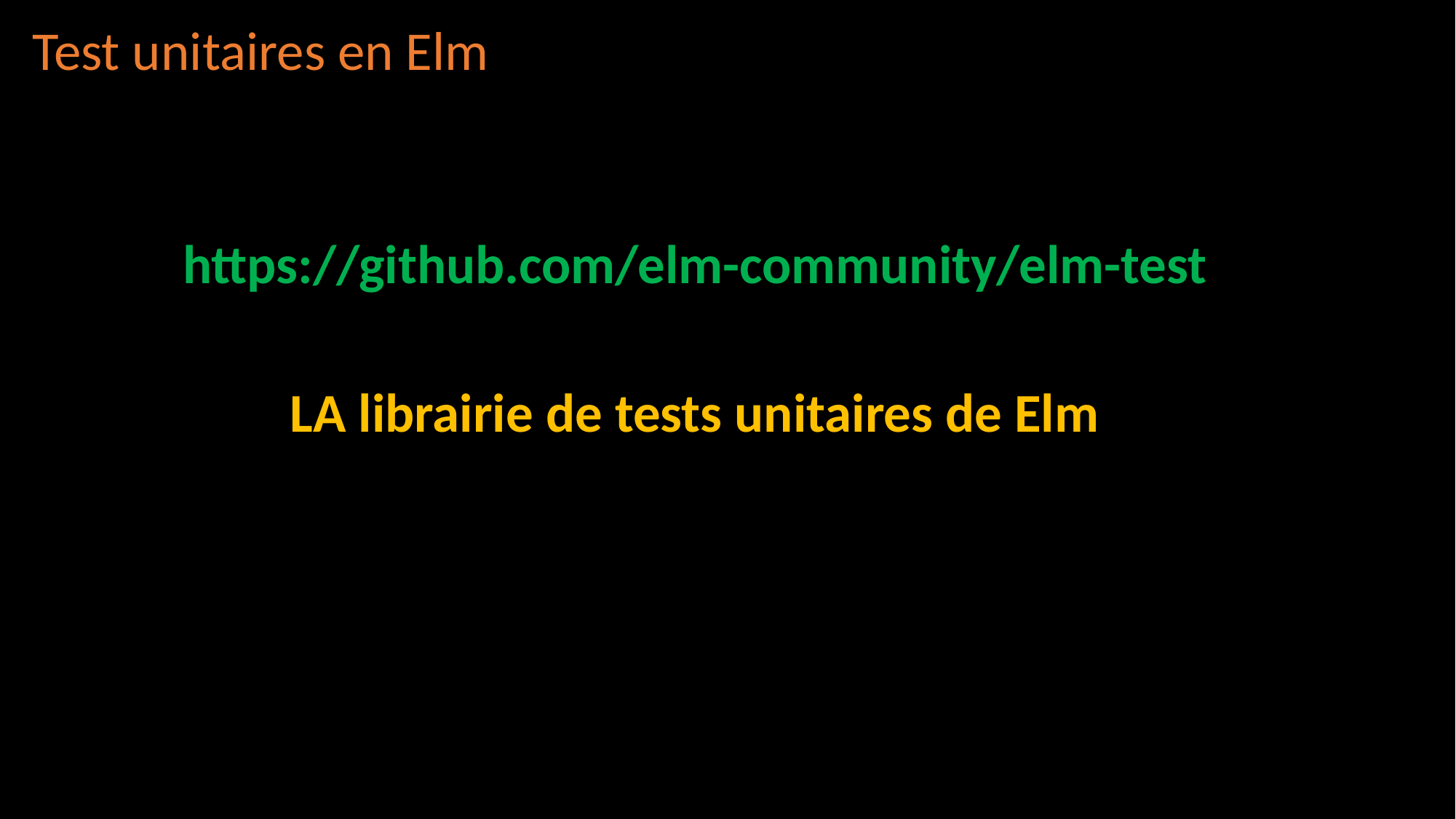

Test unitaires en Elm
https://github.com/elm-community/elm-test

LA librairie de tests unitaires de Elm